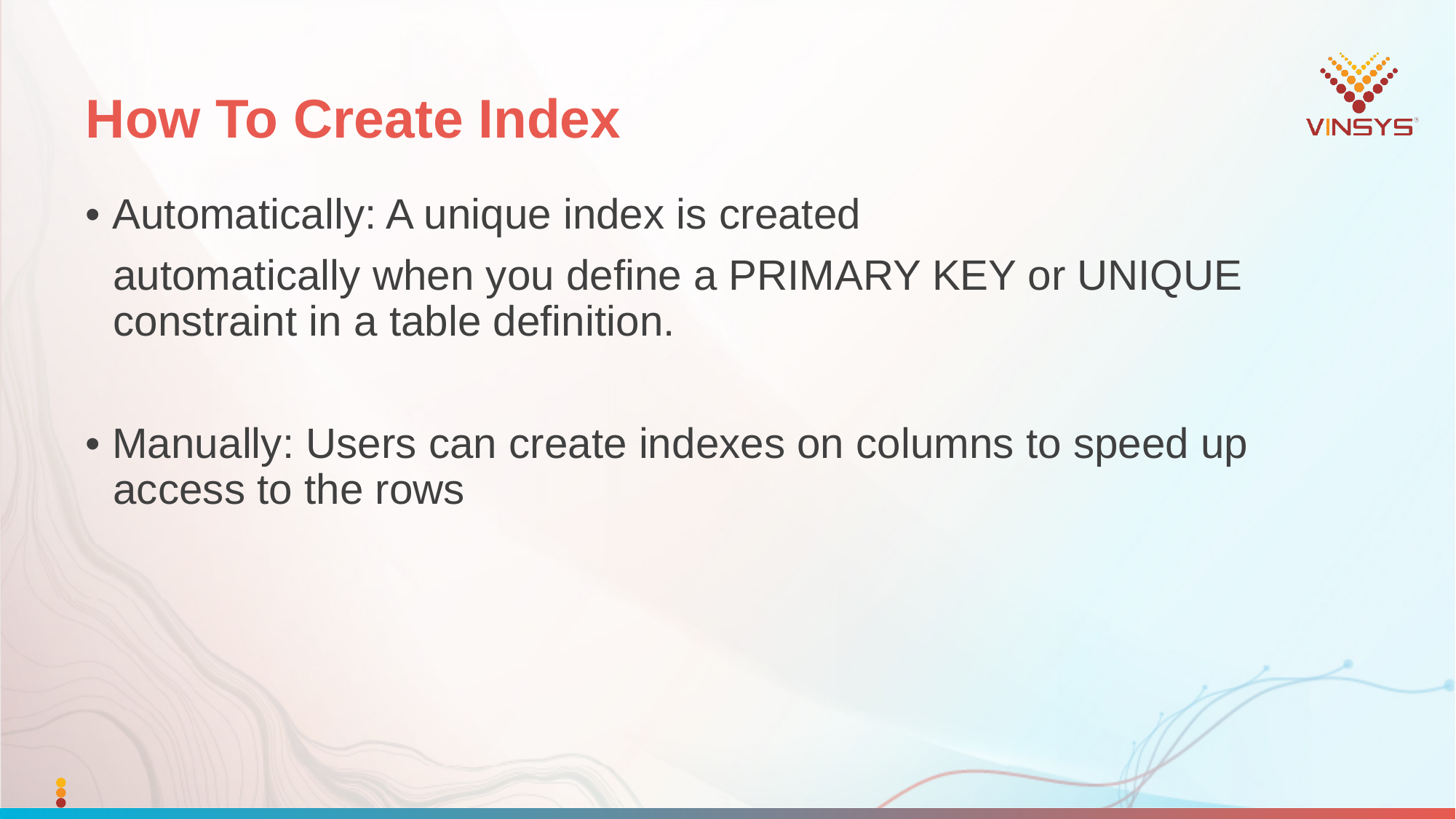

# How To Create Index
• Automatically: A unique index is created
	automatically when you define a PRIMARY KEY or UNIQUE constraint in a table definition.

• Manually: Users can create indexes on columns to speed up access to the rows